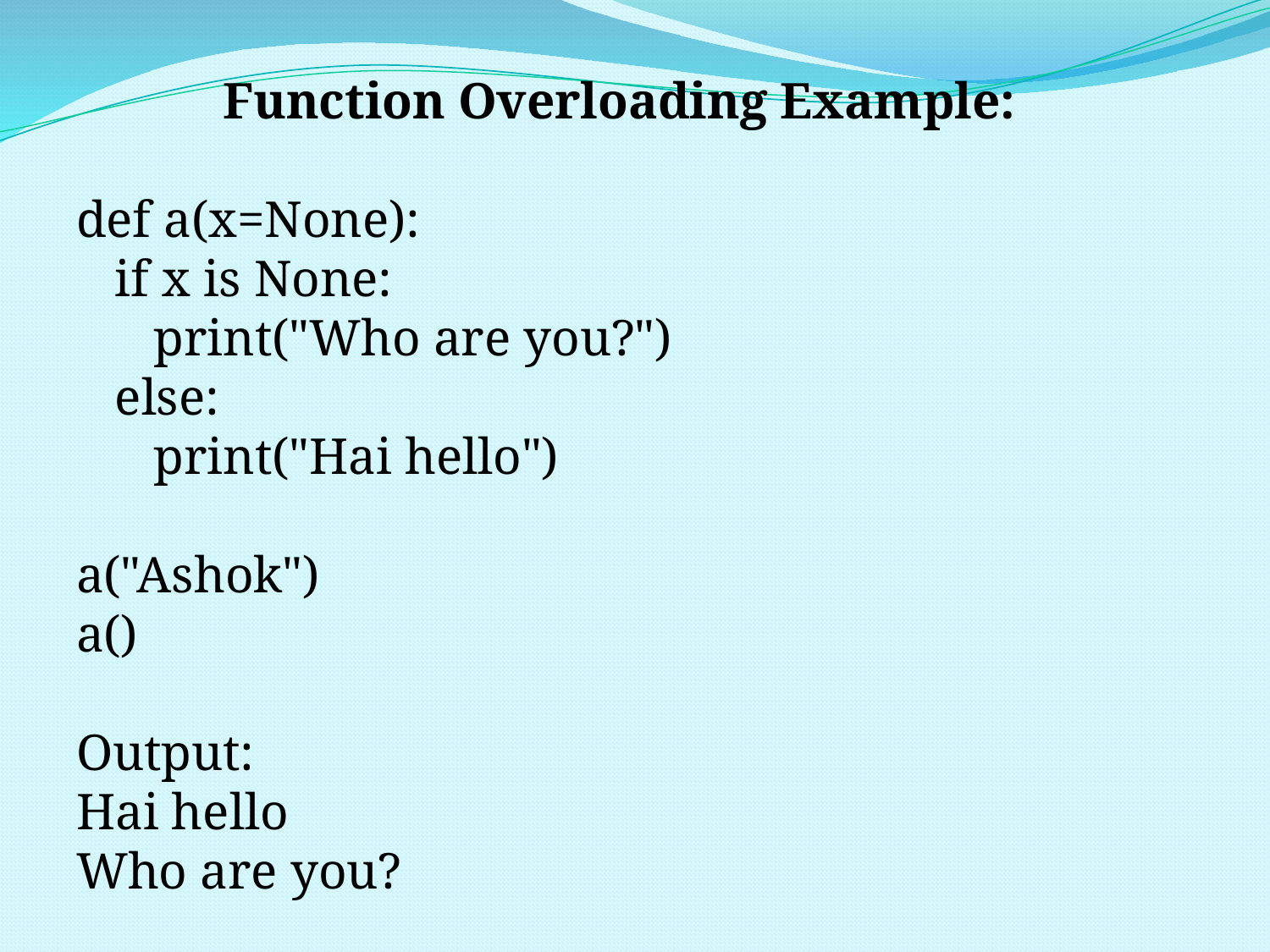

Function Overloading Example:

def a(x=None):
   if x is None:
      print("Who are you?")
   else:
      print("Hai hello")

a("Ashok")
a()

Output:
Hai hello
Who are you?